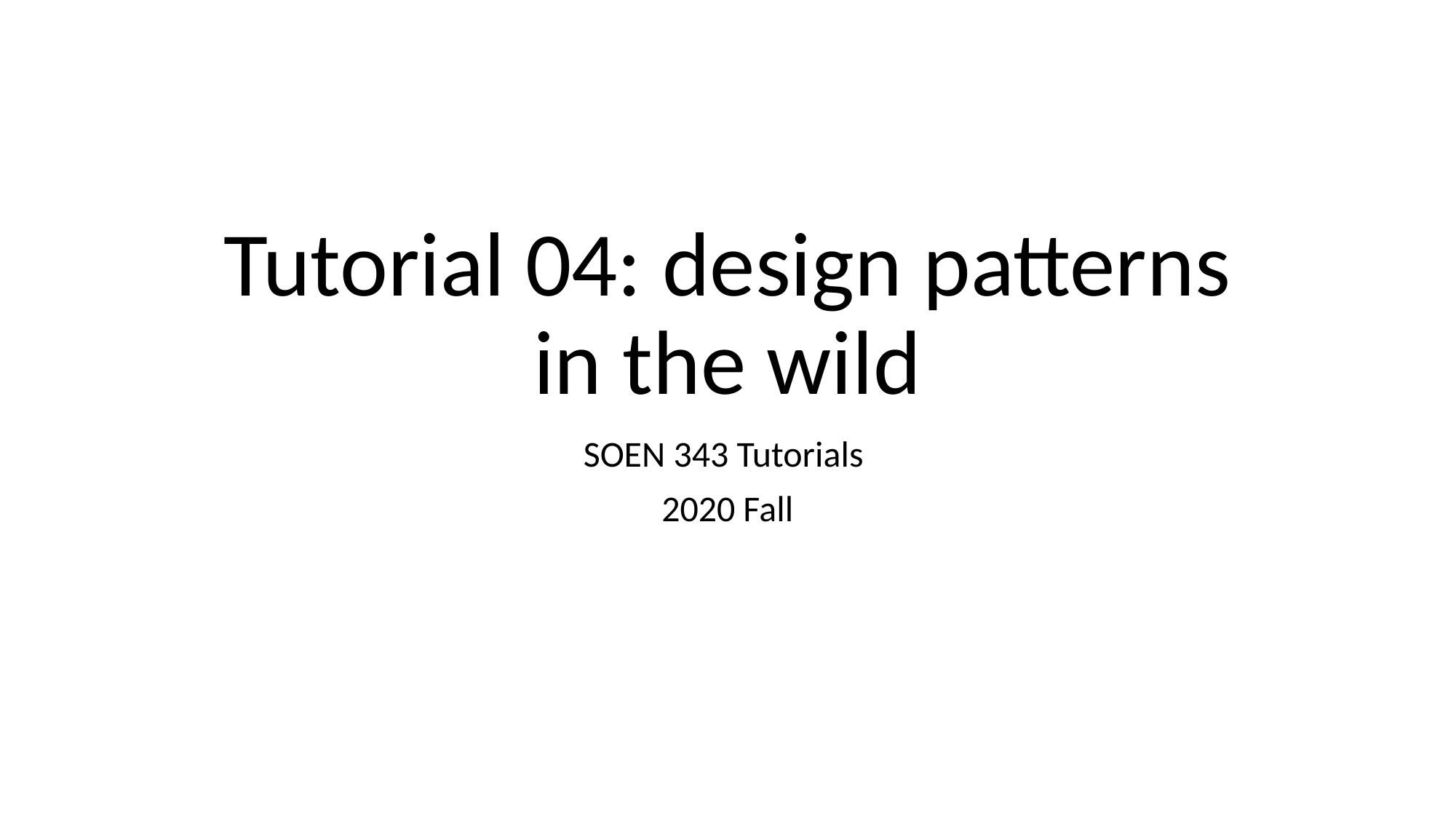

# Tutorial 04: design patterns in the wild
SOEN 343 Tutorials
2020 Fall